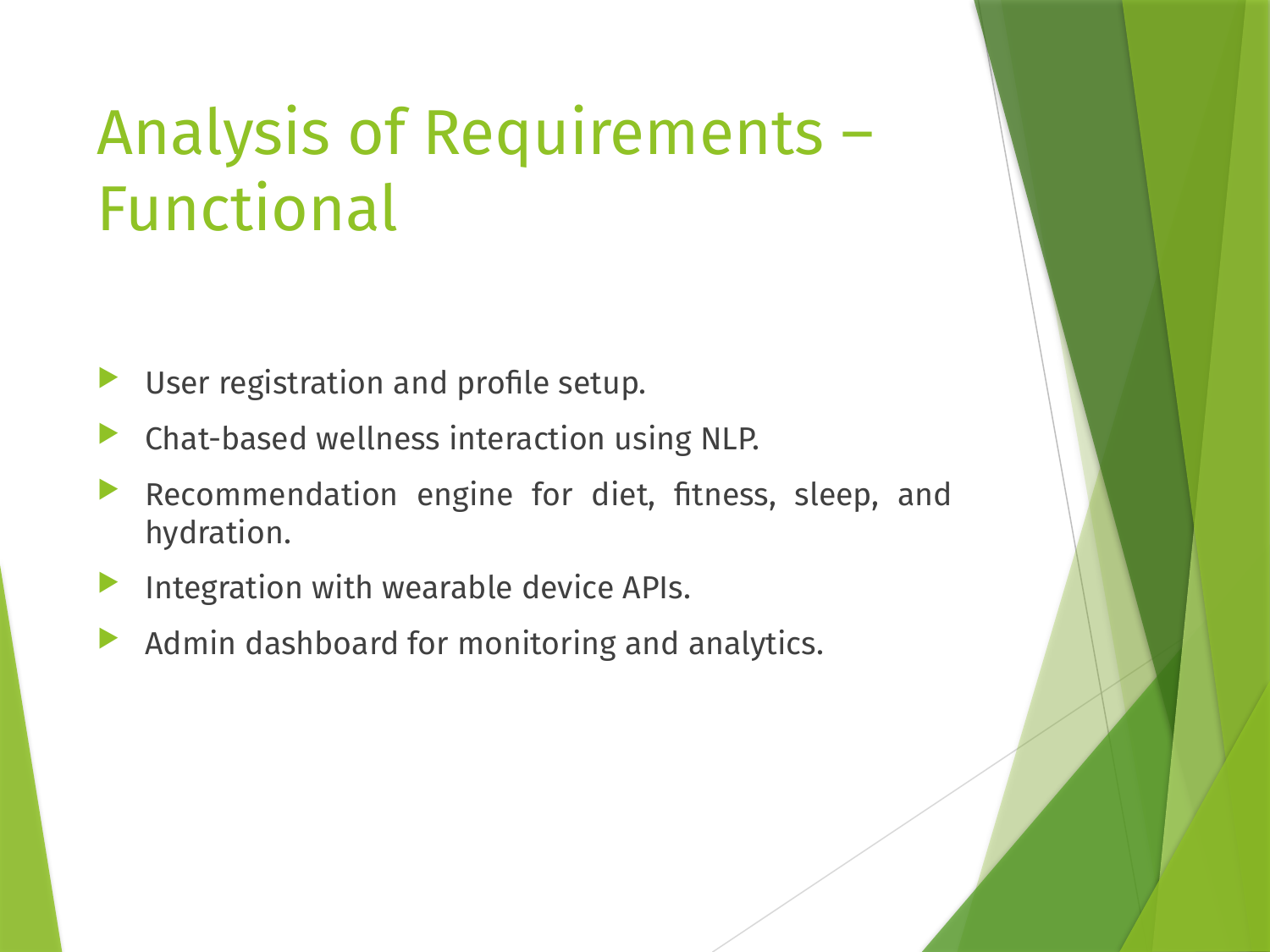

# Analysis of Requirements – Functional

User registration and profile setup.
Chat-based wellness interaction using NLP.
Recommendation engine for diet, fitness, sleep, and hydration.
Integration with wearable device APIs.
Admin dashboard for monitoring and analytics.